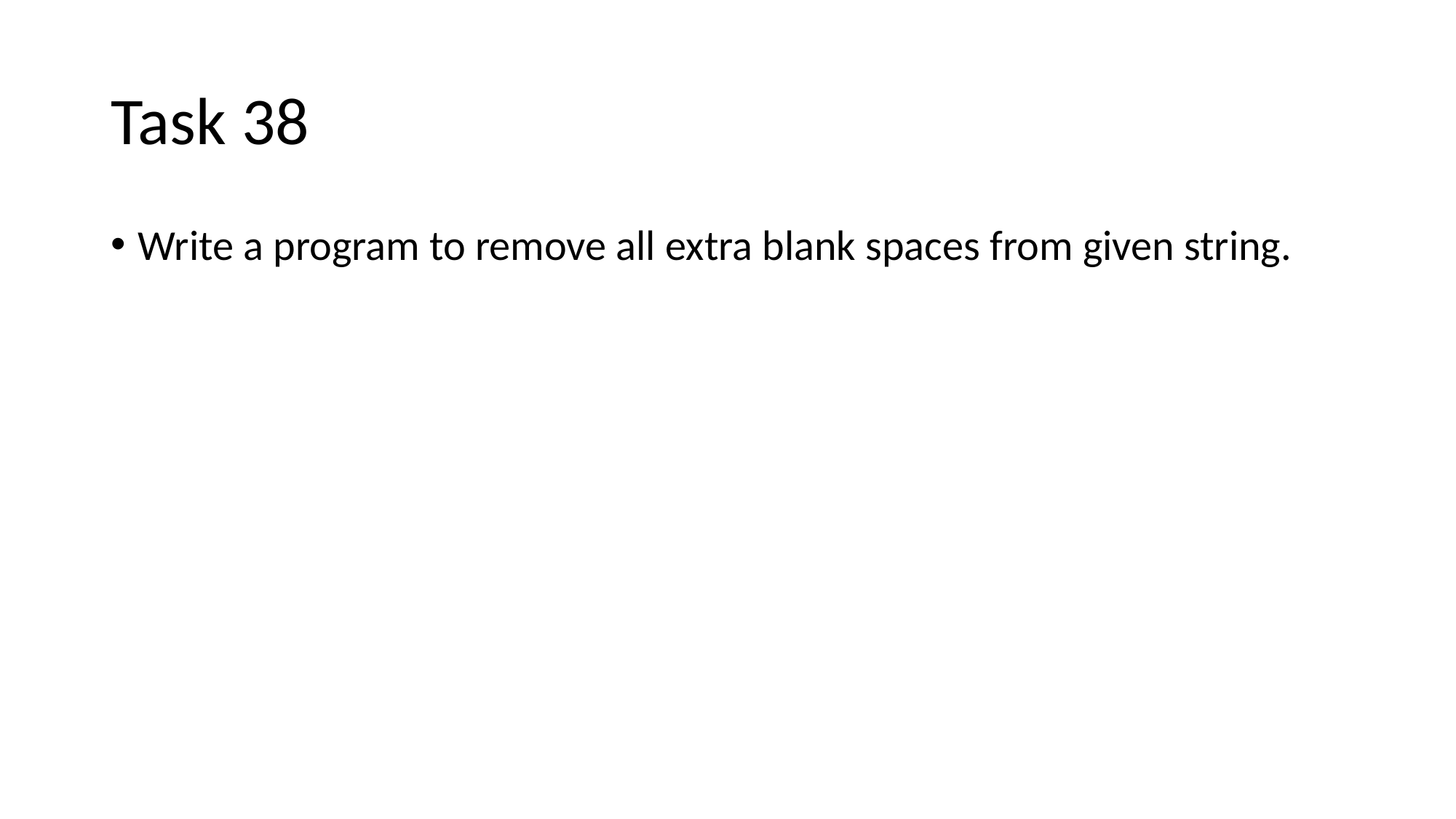

# Task 38
Write a program to remove all extra blank spaces from given string.